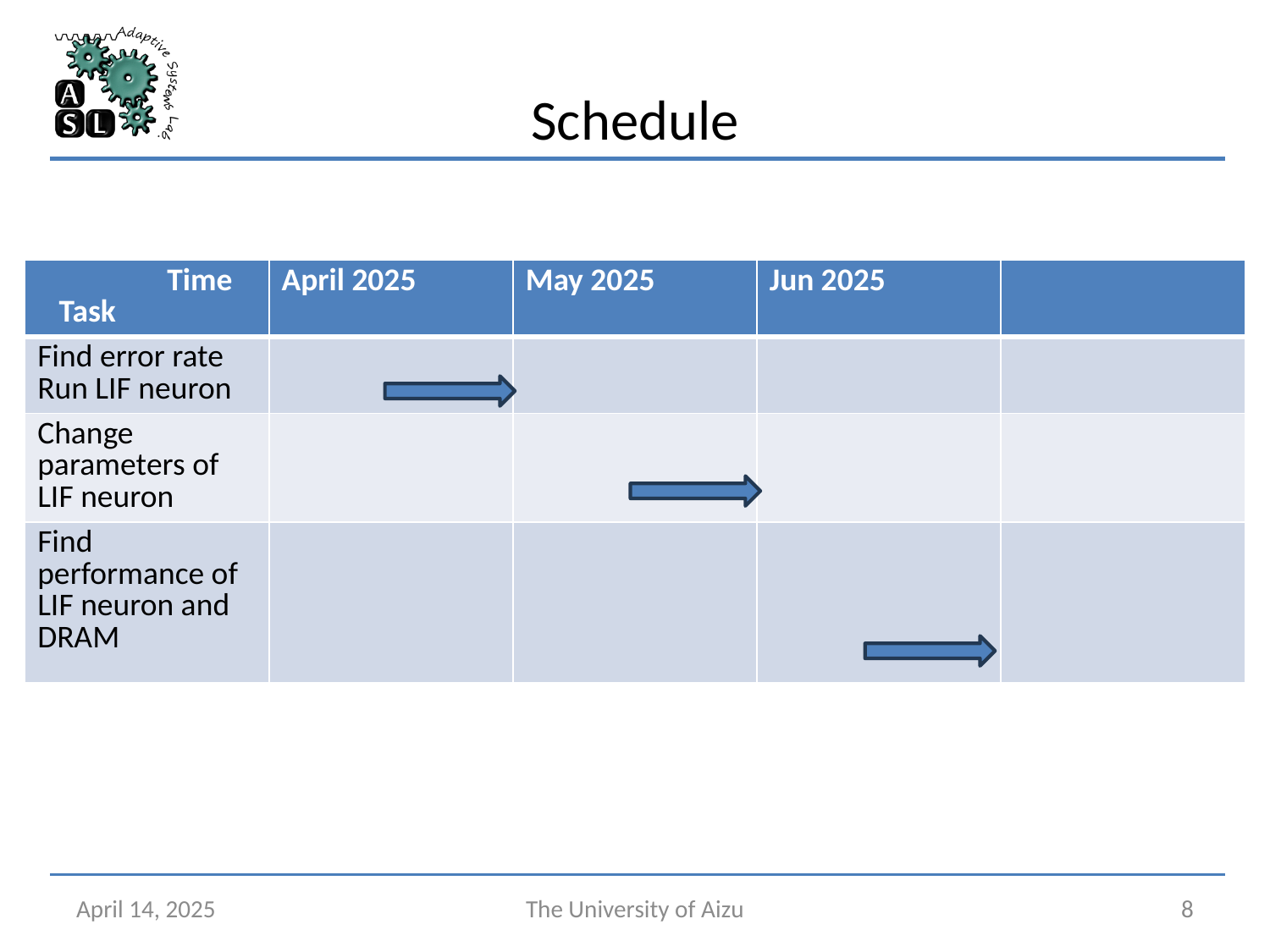

# Schedule
| Time Task | April 2025 | May 2025 | Jun 2025 |  |
| --- | --- | --- | --- | --- |
| Find error rate Run LIF neuron |  |  |  |  |
| Change parameters of LIF neuron |  |  |  |  |
| Find performance of LIF neuron and DRAM |  |  |  |  |

April 14, 2025
The University of Aizu
8